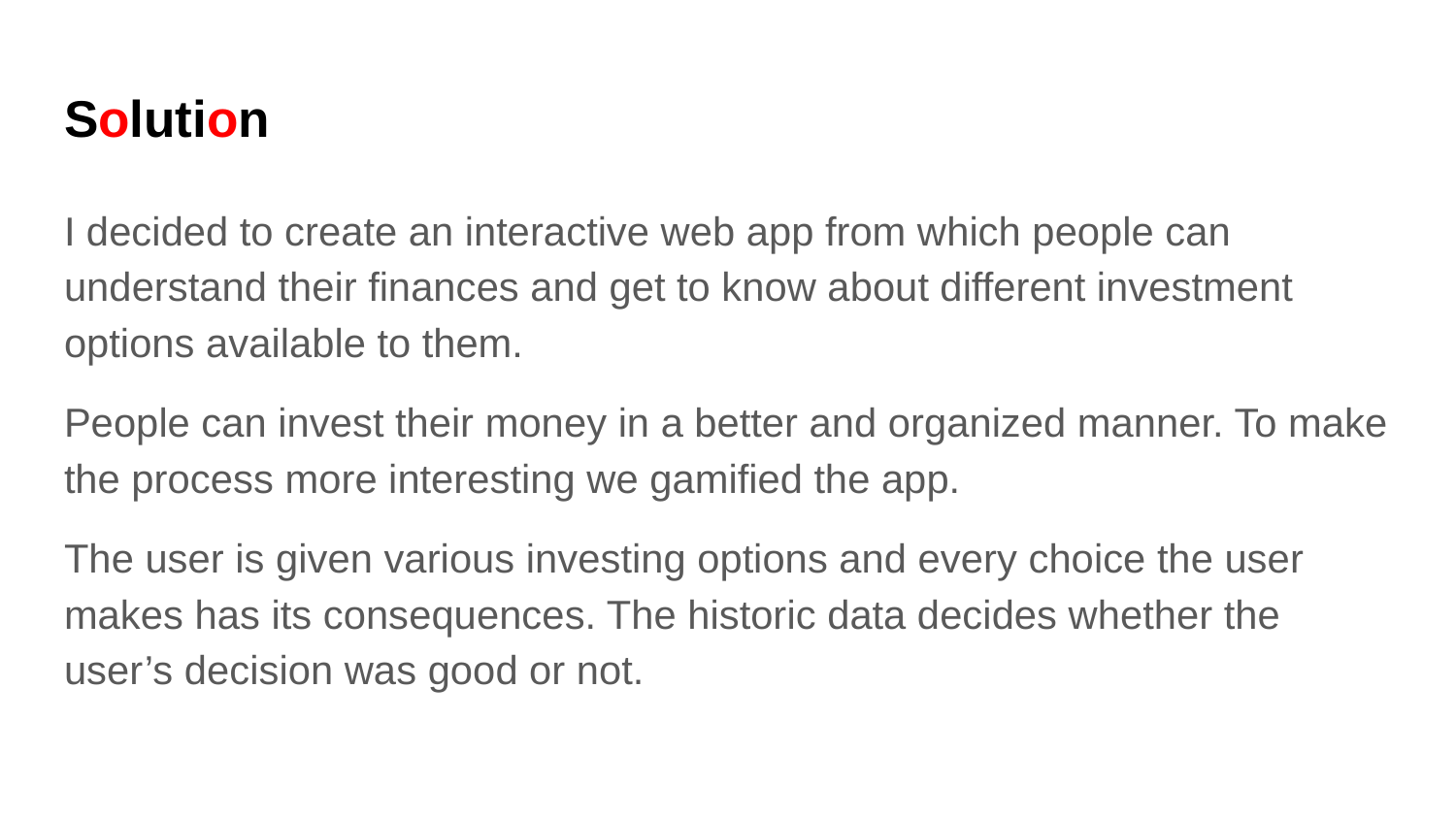

# Solution
I decided to create an interactive web app from which people can understand their finances and get to know about different investment options available to them.
People can invest their money in a better and organized manner. To make the process more interesting we gamified the app.
The user is given various investing options and every choice the user makes has its consequences. The historic data decides whether the user’s decision was good or not.